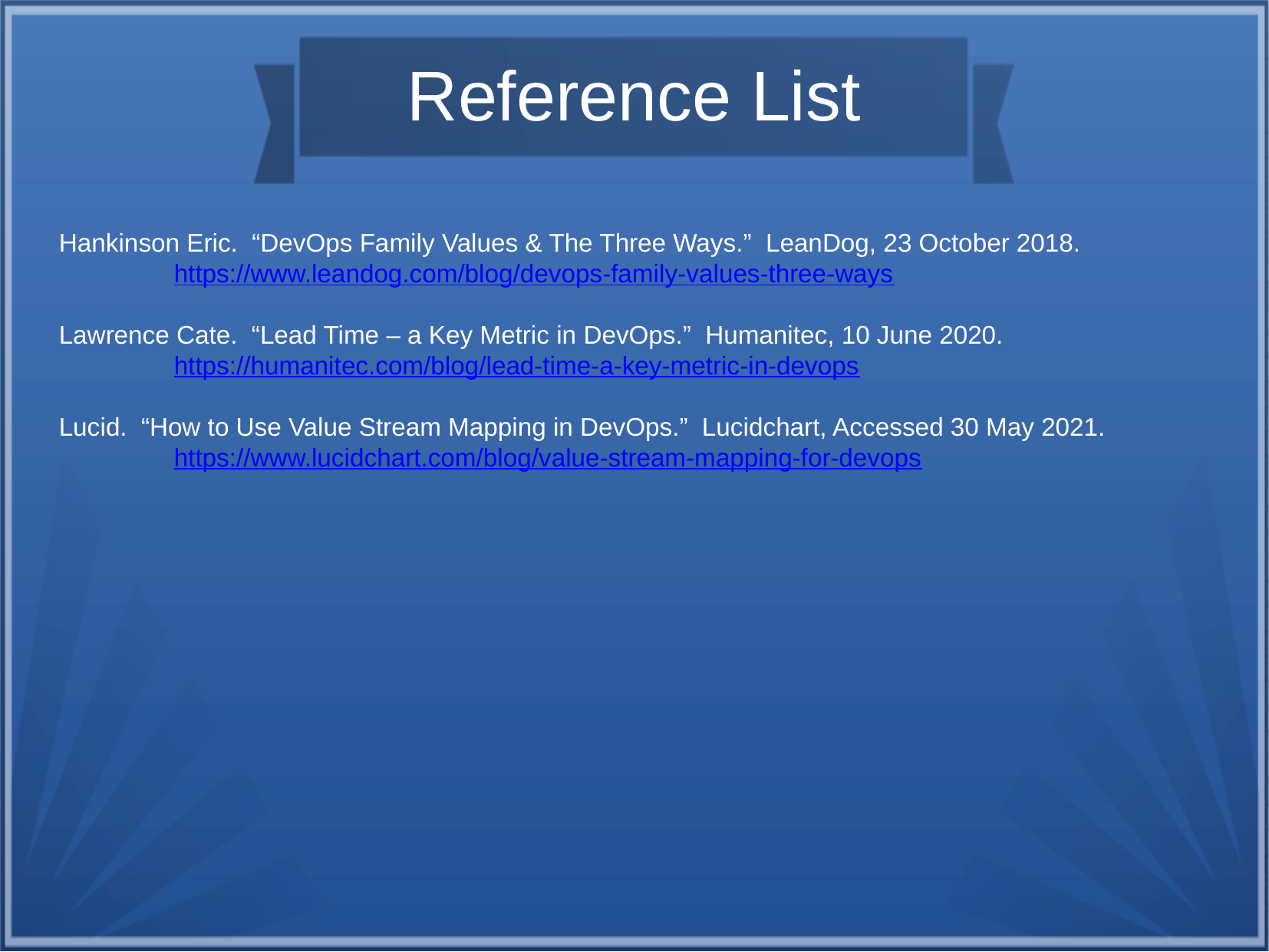

Reference List
Hankinson Eric.  “DevOps Family Values & The Three Ways.”  LeanDog, 23 October 2018.
	https://www.leandog.com/blog/devops-family-values-three-ways

Lawrence Cate.  “Lead Time – a Key Metric in DevOps.”  Humanitec, 10 June 2020.
	https://humanitec.com/blog/lead-time-a-key-metric-in-devops

Lucid.  “How to Use Value Stream Mapping in DevOps.”  Lucidchart, Accessed 30 May 2021.
	https://www.lucidchart.com/blog/value-stream-mapping-for-devops